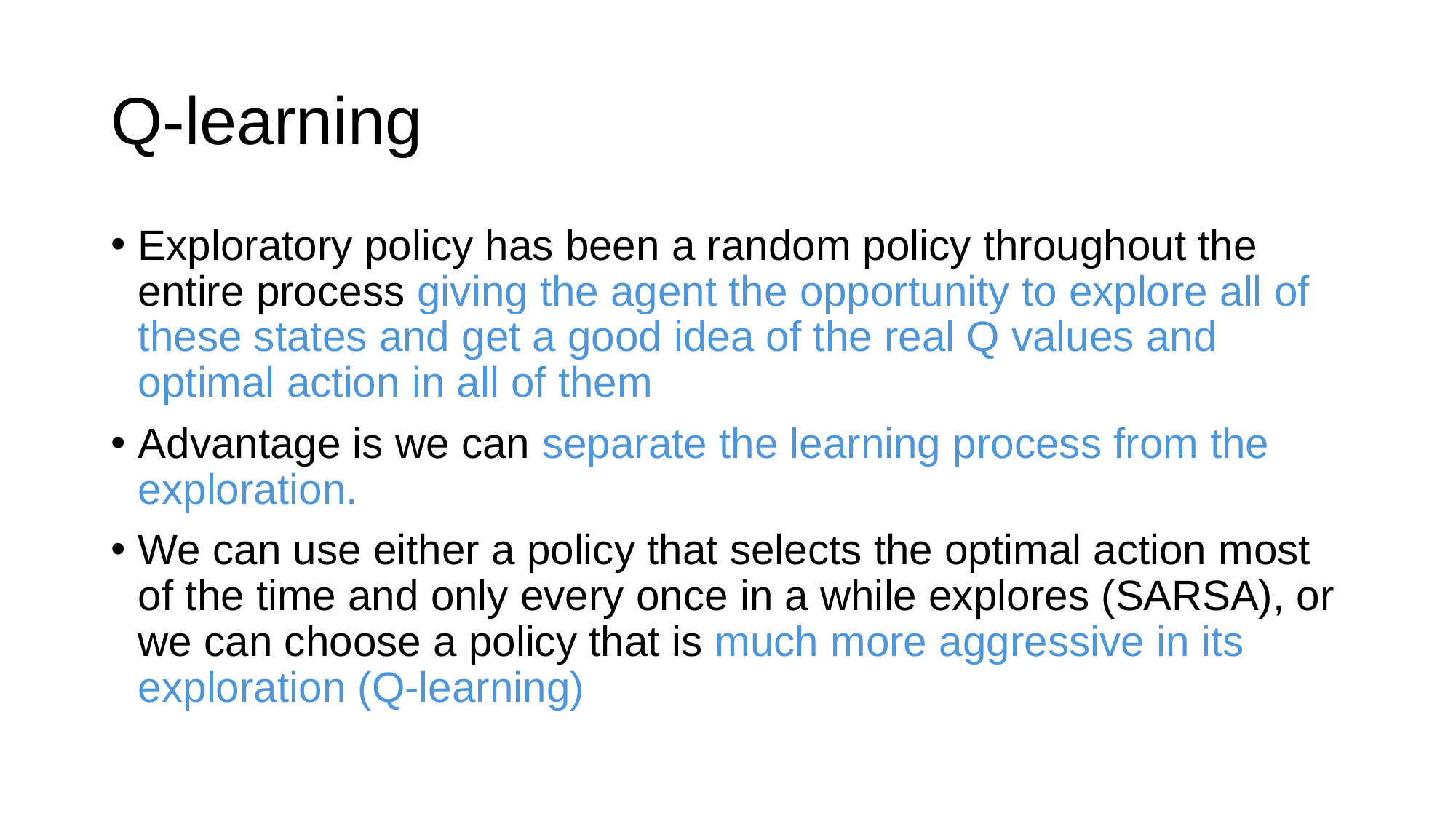

# Q-learning
Exploratory policy has been a random policy throughout the entire process giving the agent the opportunity to explore all of these states and get a good idea of the real Q values and optimal action in all of them
Advantage is we can separate the learning process from the exploration.
We can use either a policy that selects the optimal action most of the time and only every once in a while explores (SARSA), or we can choose a policy that is much more aggressive in its exploration (Q-learning)